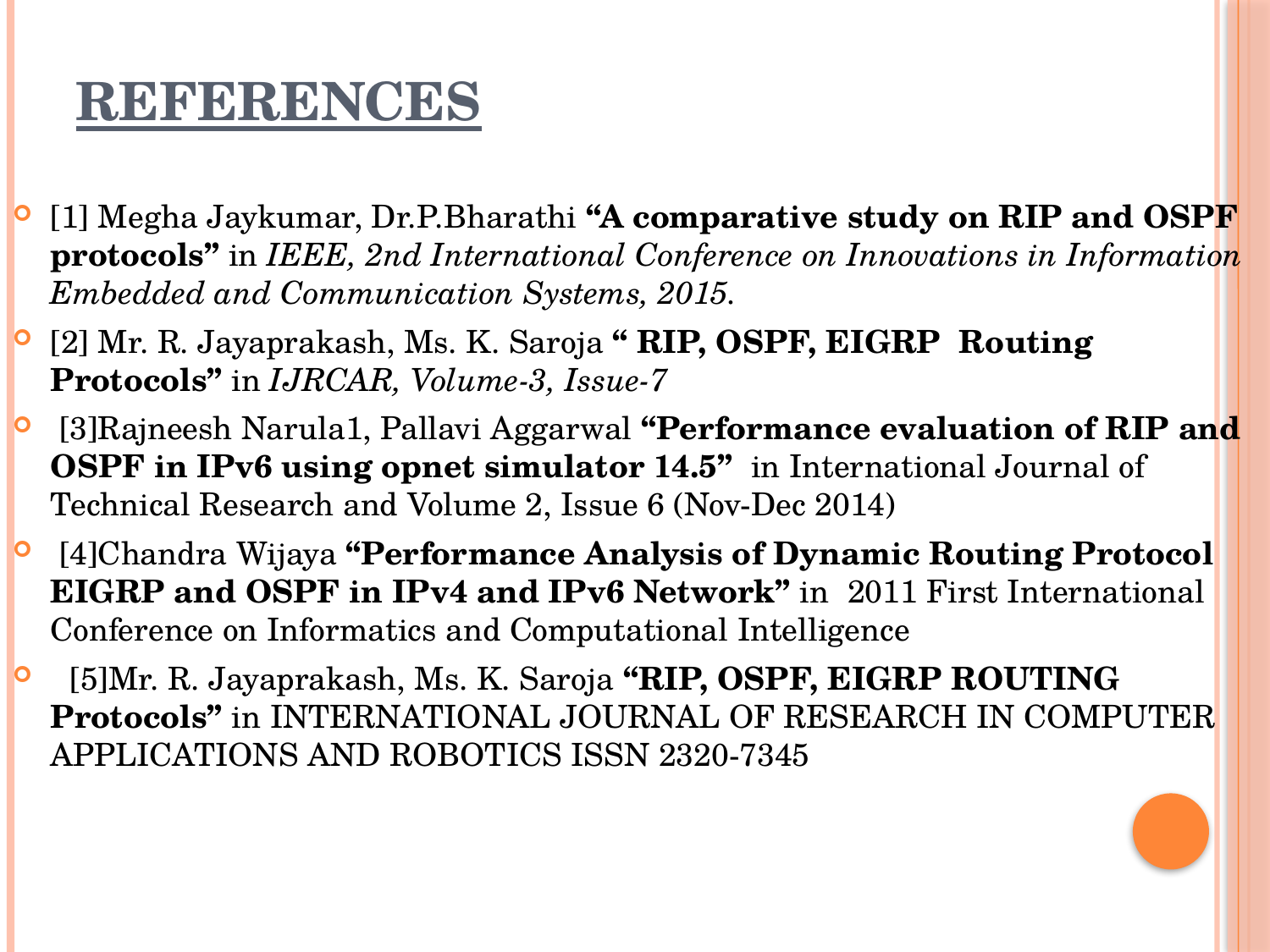

# references
[1] Megha Jaykumar, Dr.P.Bharathi “A comparative study on RIP and OSPF protocols” in IEEE, 2nd International Conference on Innovations in Information Embedded and Communication Systems, 2015.
[2] Mr. R. Jayaprakash, Ms. K. Saroja “ RIP, OSPF, EIGRP  Routing Protocols” in IJRCAR, Volume-3, Issue-7
 [3]Rajneesh Narula1, Pallavi Aggarwal “Performance evaluation of RIP and OSPF in IPv6 using opnet simulator 14.5”  in International Journal of Technical Research and Volume 2, Issue 6 (Nov-Dec 2014)
 [4]Chandra Wijaya “Performance Analysis of Dynamic Routing Protocol EIGRP and OSPF in IPv4 and IPv6 Network” in  2011 First International Conference on Informatics and Computational Intelligence
  [5]Mr. R. Jayaprakash, Ms. K. Saroja “RIP, OSPF, EIGRP ROUTING Protocols” in INTERNATIONAL JOURNAL OF RESEARCH IN COMPUTER APPLICATIONS AND ROBOTICS ISSN 2320-7345